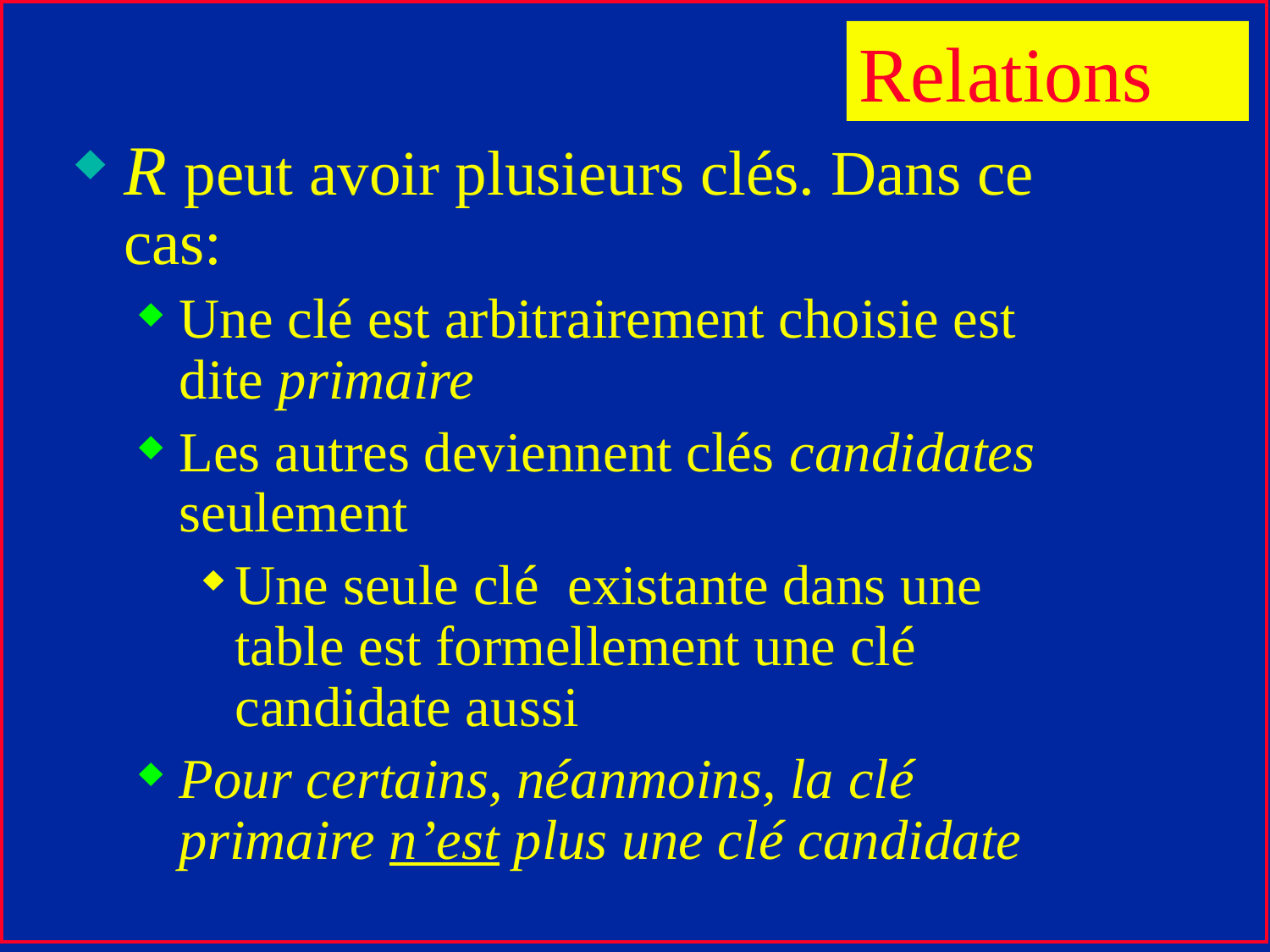

Relations
R peut avoir plusieurs clés. Dans ce cas:
Une clé est arbitrairement choisie est dite primaire
Les autres deviennent clés candidates seulement
Une seule clé  existante dans une table est formellement une clé candidate aussi
Pour certains, néanmoins, la clé primaire n’est plus une clé candidate